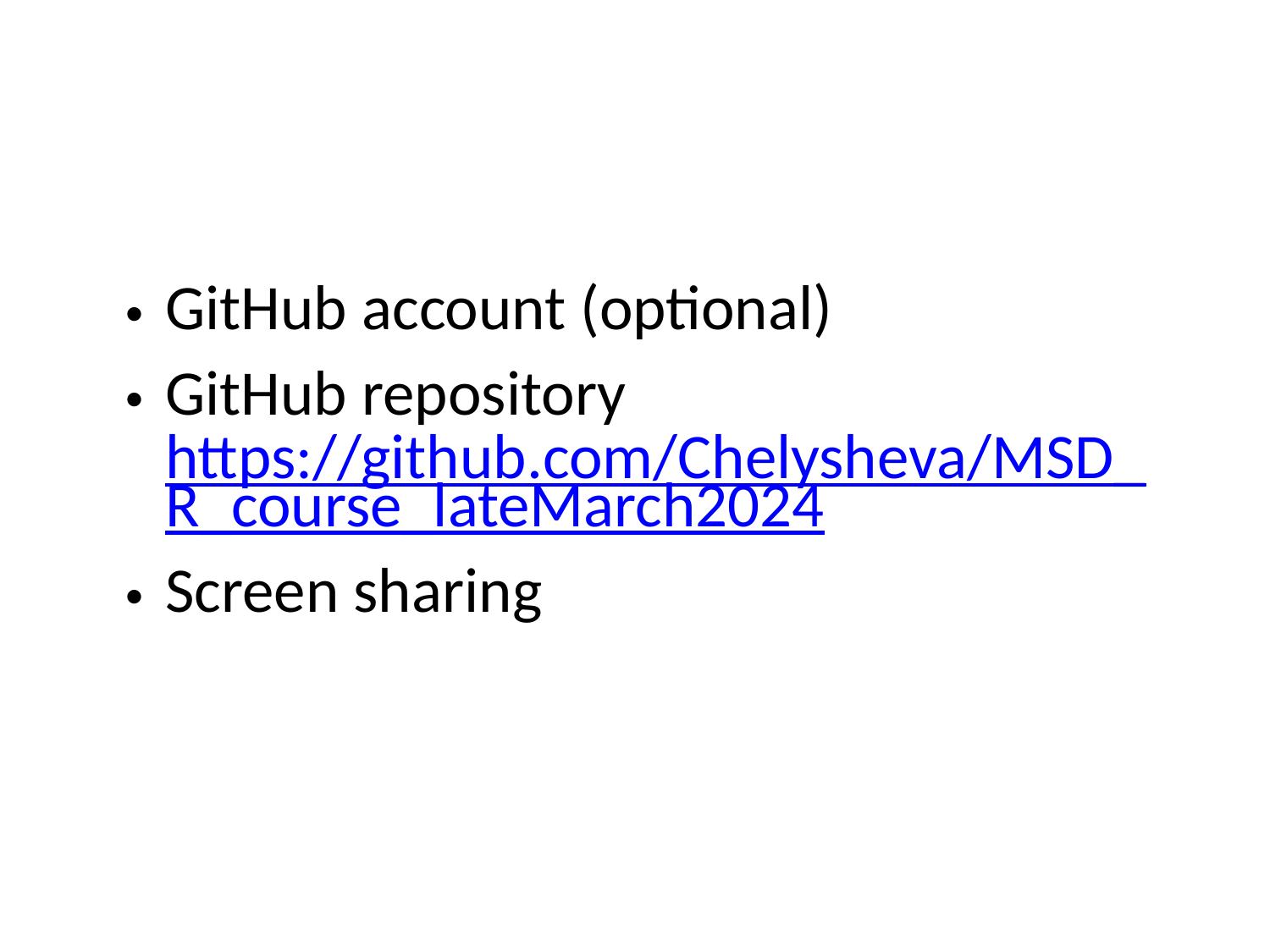

GitHub account (optional)
GitHub repository https://github.com/Chelysheva/MSD_R_course_lateMarch2024
Screen sharing